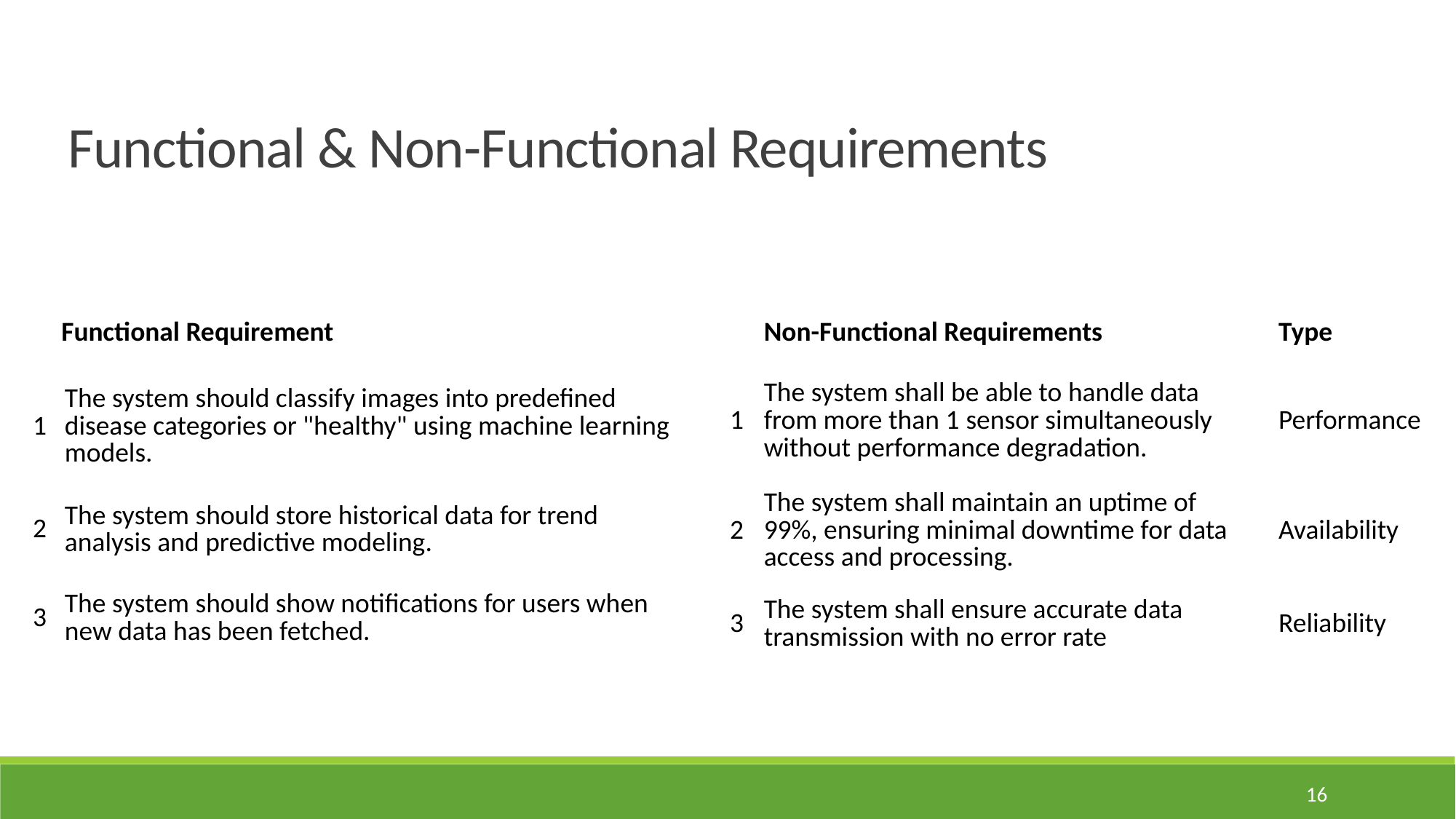

Functional & Non-Functional Requirements
|  | Functional Requirement |
| --- | --- |
| 1 | The system should classify images into predefined disease categories or "healthy" using machine learning models. |
| 2 | The system should store historical data for trend analysis and predictive modeling. |
| 3 | The system should show notifications for users when new data has been fetched. |
|  | Non-Functional Requirements | Type |
| --- | --- | --- |
| 1 | The system shall be able to handle data from more than 1 sensor simultaneously without performance degradation. | Performance |
| 2 | The system shall maintain an uptime of 99%, ensuring minimal downtime for data access and processing. | Availability |
| 3 | The system shall ensure accurate data transmission with no error rate | Reliability |
16